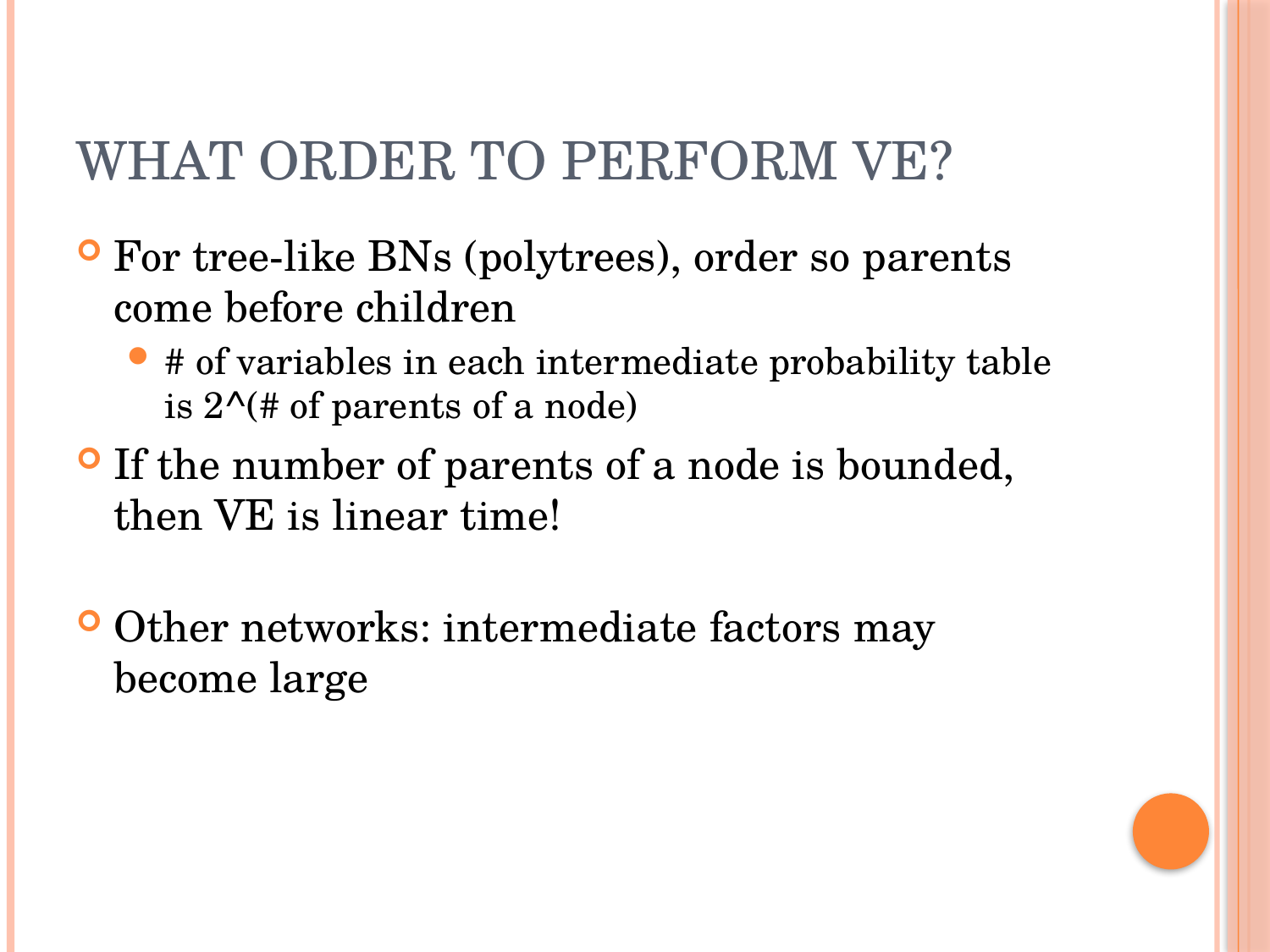

# What order to perform VE?
For tree-like BNs (polytrees), order so parents come before children
# of variables in each intermediate probability table is 2^(# of parents of a node)
If the number of parents of a node is bounded, then VE is linear time!
Other networks: intermediate factors may become large